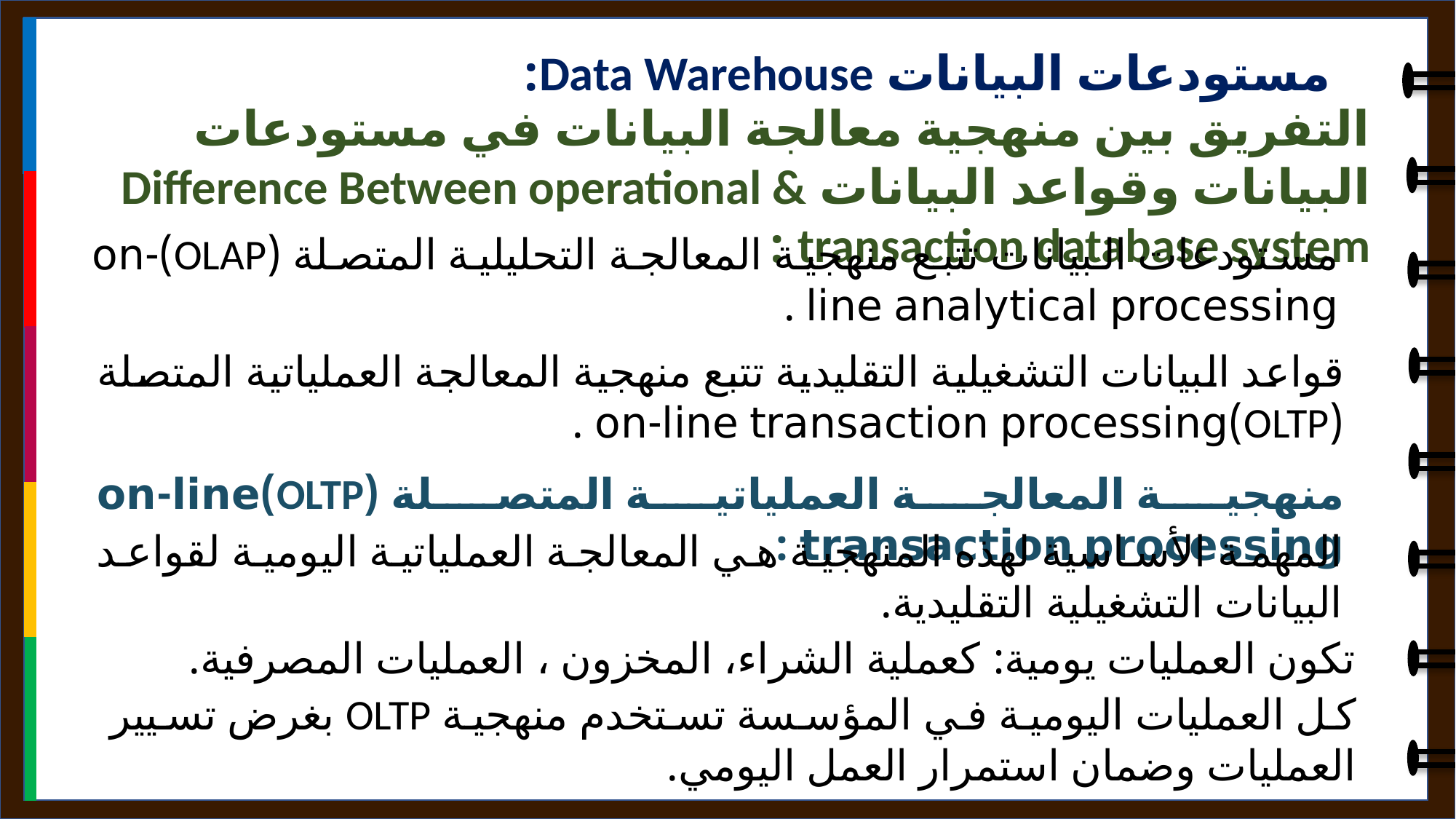

مستودعات البيانات Data Warehouse:

التفريق بين منهجية معالجة البيانات في مستودعات البيانات وقواعد البيانات Difference Between operational & transaction database system :

مستودعات البيانات تتبع منهجية المعالجة التحليلية المتصلة (OLAP)on-line analytical processing .

قواعد البيانات التشغيلية التقليدية تتبع منهجية المعالجة العملياتية المتصلة (OLTP)on-line transaction processing .

منهجية المعالجة العملياتية المتصلة (OLTP)on-line transaction processing :

المهمة الأساسية لهذه المنهجية هي المعالجة العملياتية اليومية لقواعد البيانات التشغيلية التقليدية.

تكون العمليات يومية: كعملية الشراء، المخزون ، العمليات المصرفية.

كل العمليات اليومية في المؤسسة تستخدم منهجية OLTP بغرض تسيير العمليات وضمان استمرار العمل اليومي.